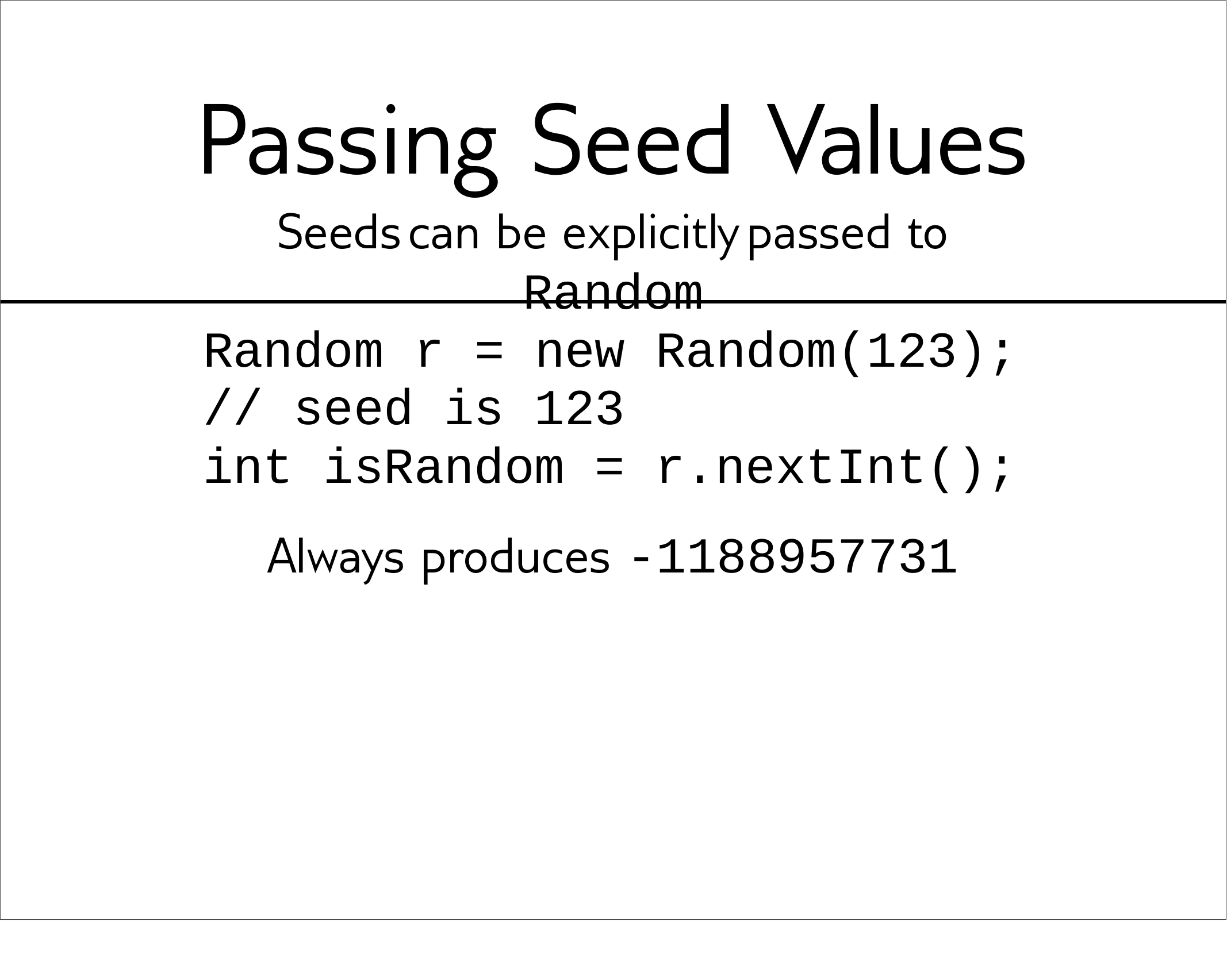

# Passing Seed Values
Seeds	can be explicitly	passed to Random

Random r = new Random(123);
// seed is 123
int isRandom = r.nextInt();
Always produces -1188957731